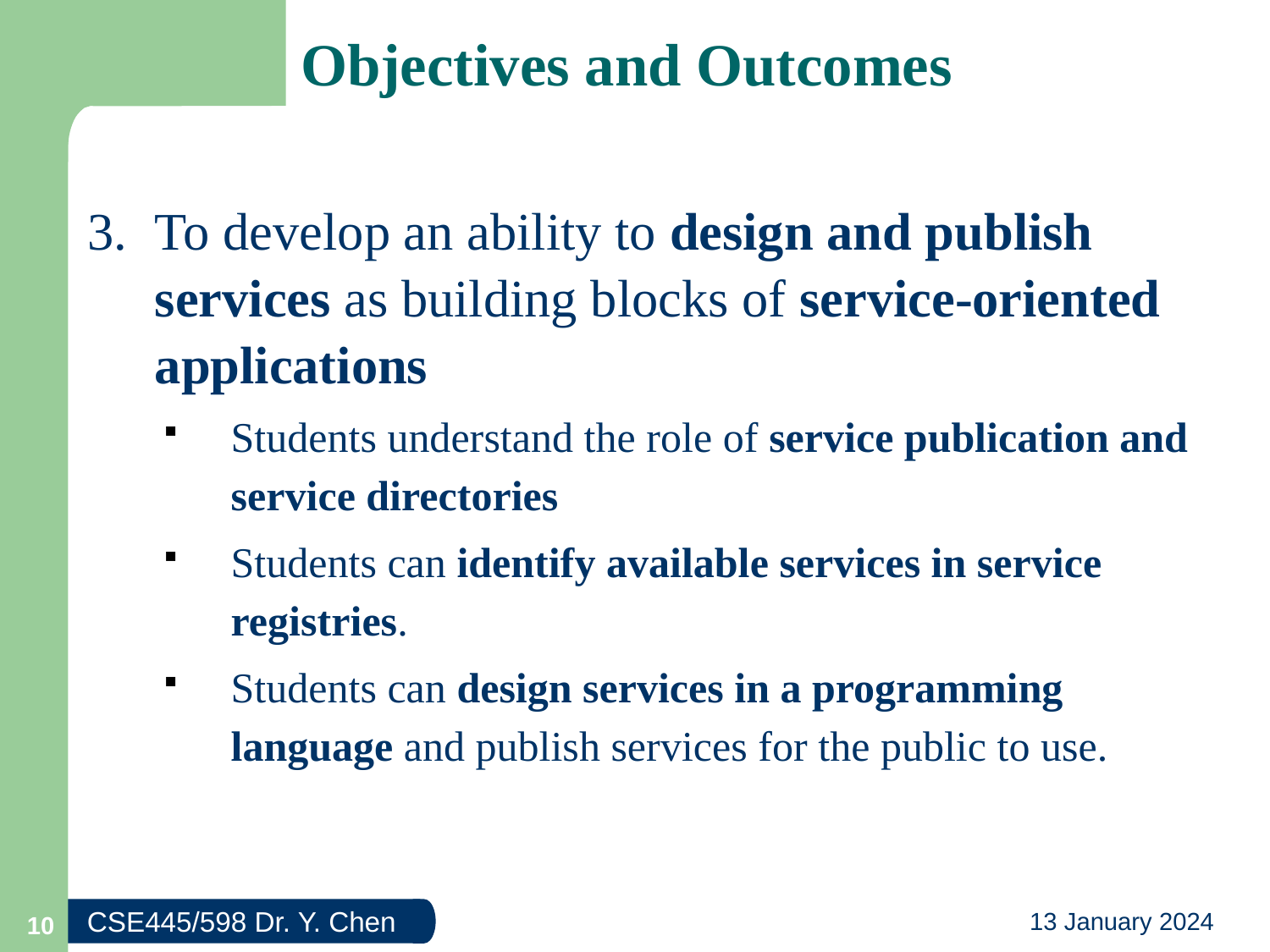

Objectives and Outcomes
3.	To develop an ability to design and publish services as building blocks of service-oriented applications
Students understand the role of service publication and service directories
Students can identify available services in service registries.
Students can design services in a programming language and publish services for the public to use.
10
13 January 2024